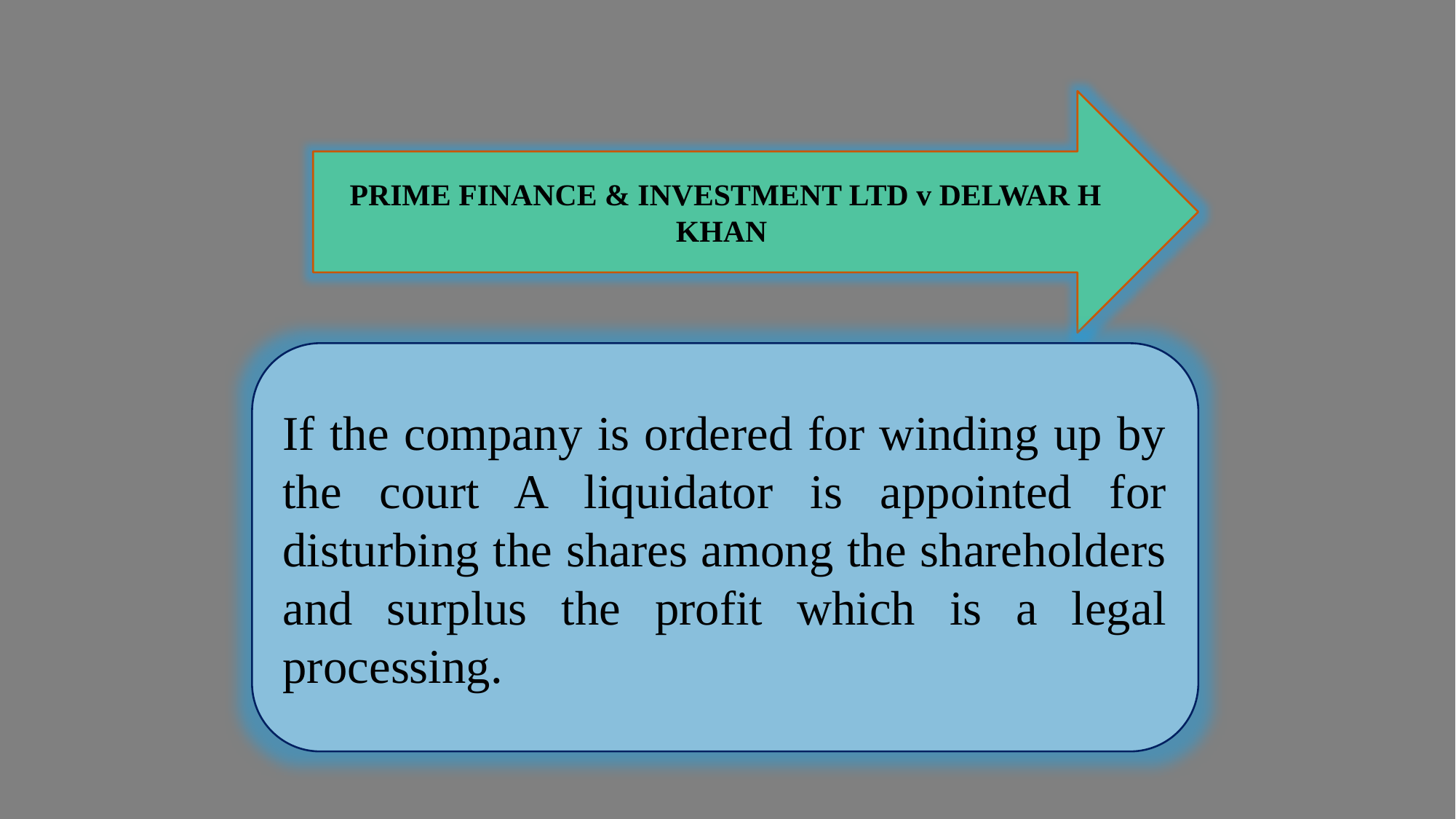

PRIME FINANCE & INVESTMENT LTD v DELWAR H KHAN
If the company is ordered for winding up by the court A liquidator is appointed for disturbing the shares among the shareholders and surplus the profit which is a legal processing.